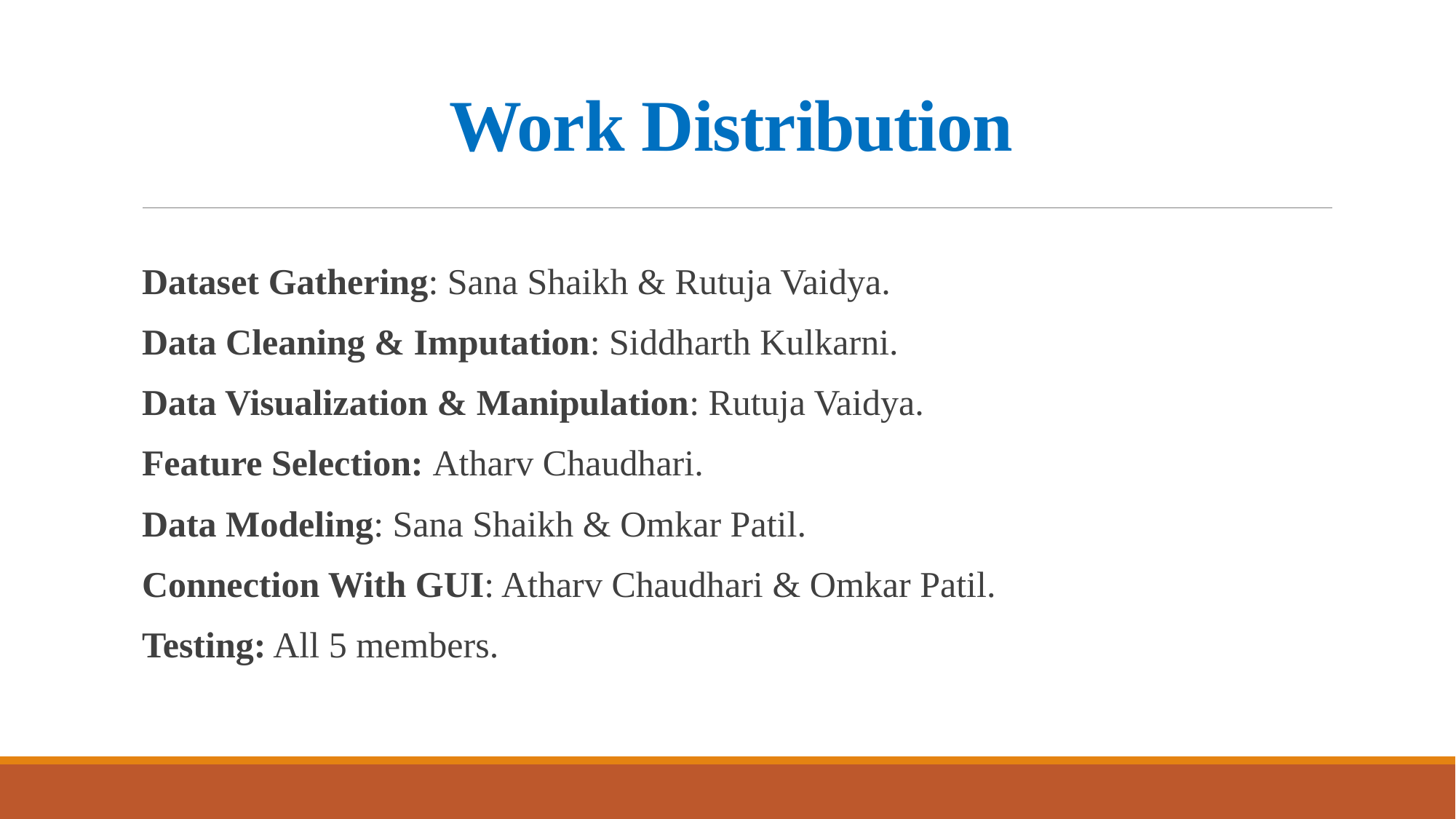

# Work Distribution
Dataset Gathering: Sana Shaikh & Rutuja Vaidya.
Data Cleaning & Imputation: Siddharth Kulkarni.
Data Visualization & Manipulation: Rutuja Vaidya.
Feature Selection: Atharv Chaudhari.
Data Modeling: Sana Shaikh & Omkar Patil.
Connection With GUI: Atharv Chaudhari & Omkar Patil.
Testing: All 5 members.